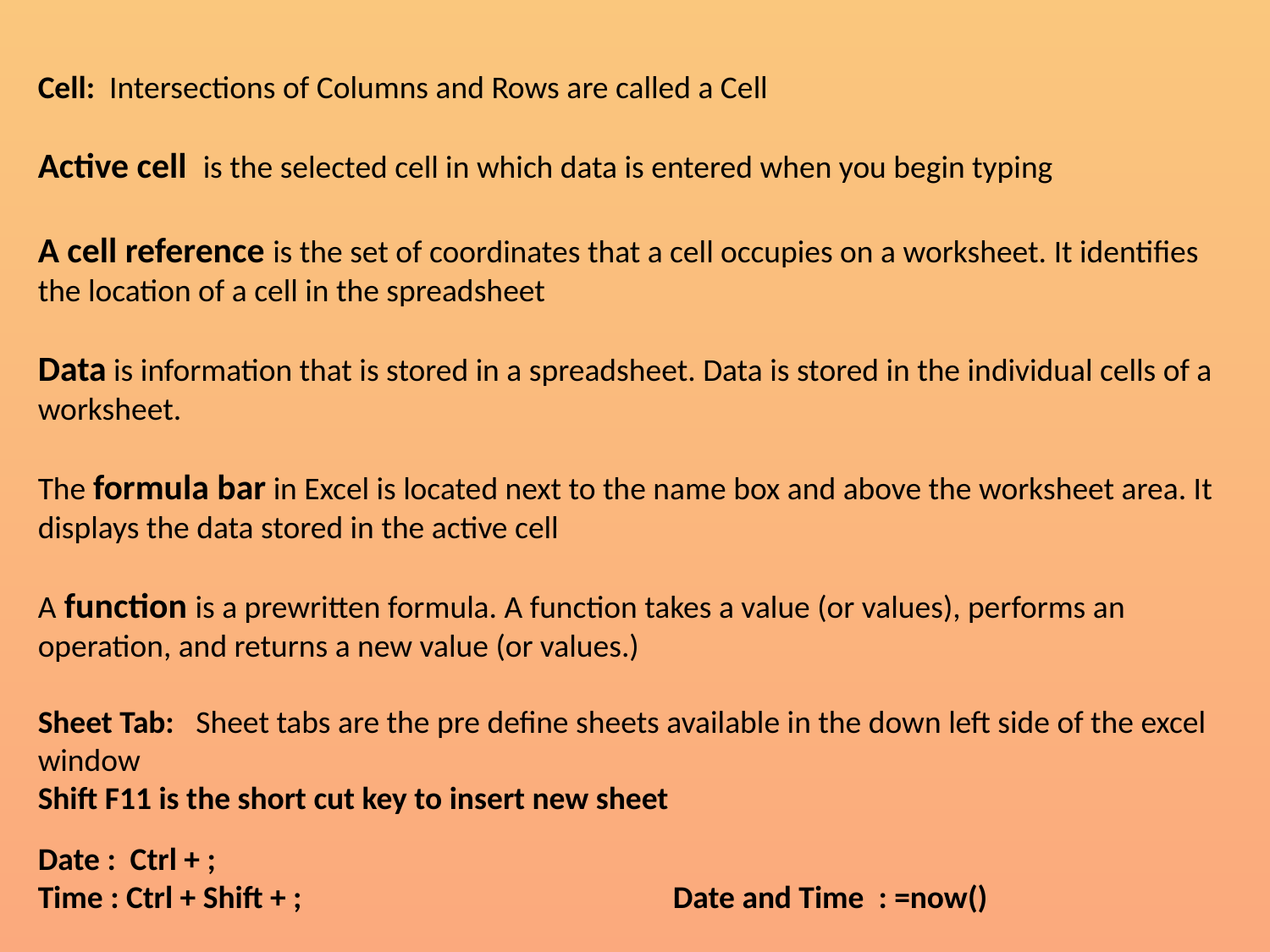

Cell:  Intersections of Columns and Rows are called a Cell

Active cell  is the selected cell in which data is entered when you begin typing

A cell reference is the set of coordinates that a cell occupies on a worksheet. It identifies the location of a cell in the spreadsheet

Data is information that is stored in a spreadsheet. Data is stored in the individual cells of a worksheet.

The formula bar in Excel is located next to the name box and above the worksheet area. It displays the data stored in the active cell

A function is a prewritten formula. A function takes a value (or values), performs an operation, and returns a new value (or values.)

Sheet Tab:   Sheet tabs are the pre define sheets available in the down left side of the excel window
Shift F11 is the short cut key to insert new sheet

Date :  Ctrl + ;
Time : Ctrl + Shift + ; 			Date and Time  : =now()